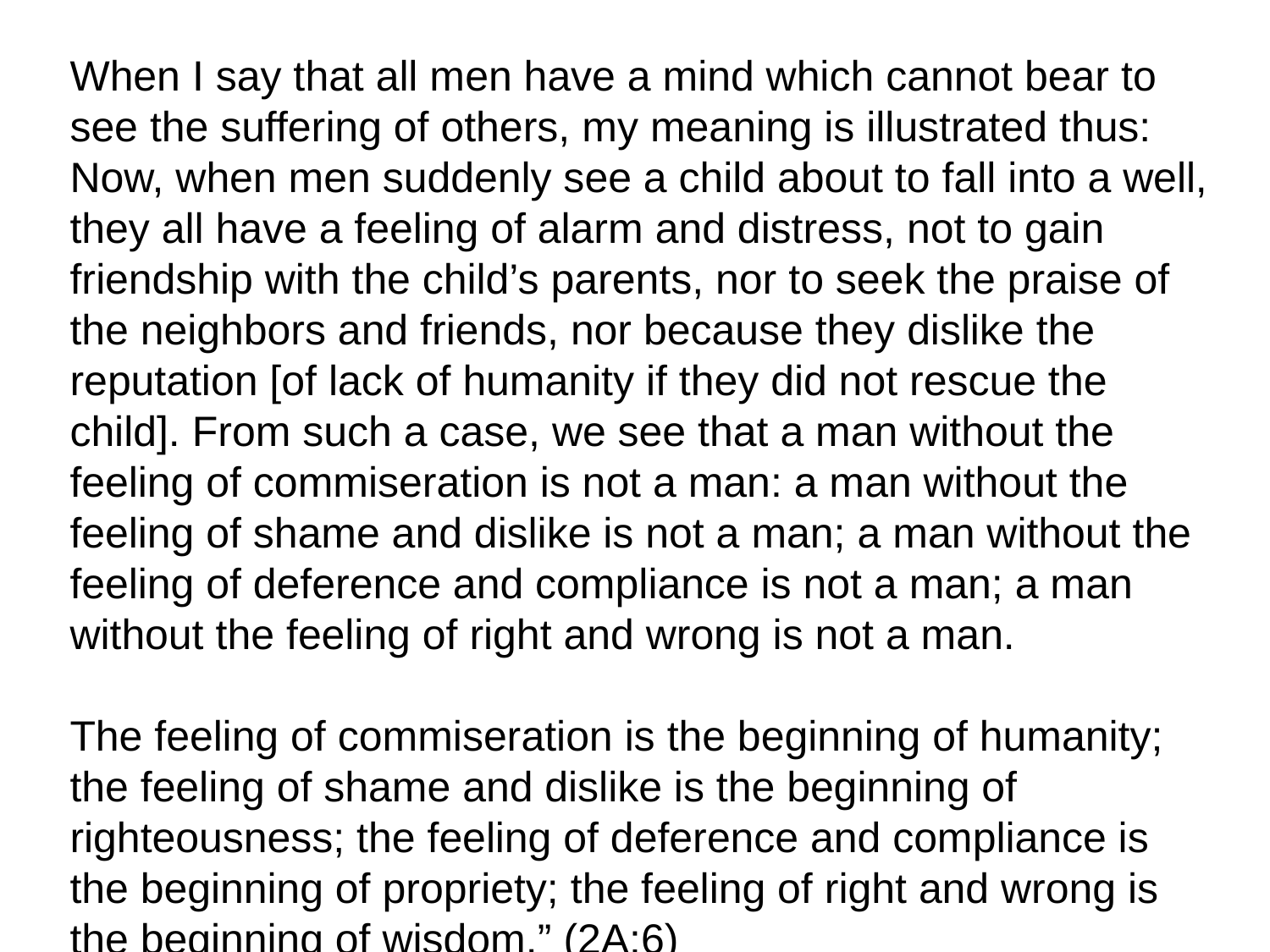

When I say that all men have a mind which cannot bear to see the suffering of others, my meaning is illustrated thus: Now, when men suddenly see a child about to fall into a well, they all have a feeling of alarm and distress, not to gain friendship with the child’s parents, nor to seek the praise of the neighbors and friends, nor because they dislike the reputation [of lack of humanity if they did not rescue the child]. From such a case, we see that a man without the feeling of commiseration is not a man: a man without the feeling of shame and dislike is not a man; a man without the feeling of deference and compliance is not a man; a man without the feeling of right and wrong is not a man.

The feeling of commiseration is the beginning of humanity; the feeling of shame and dislike is the beginning of righteousness; the feeling of deference and compliance is the beginning of propriety; the feeling of right and wrong is the beginning of wisdom.” (2A:6)